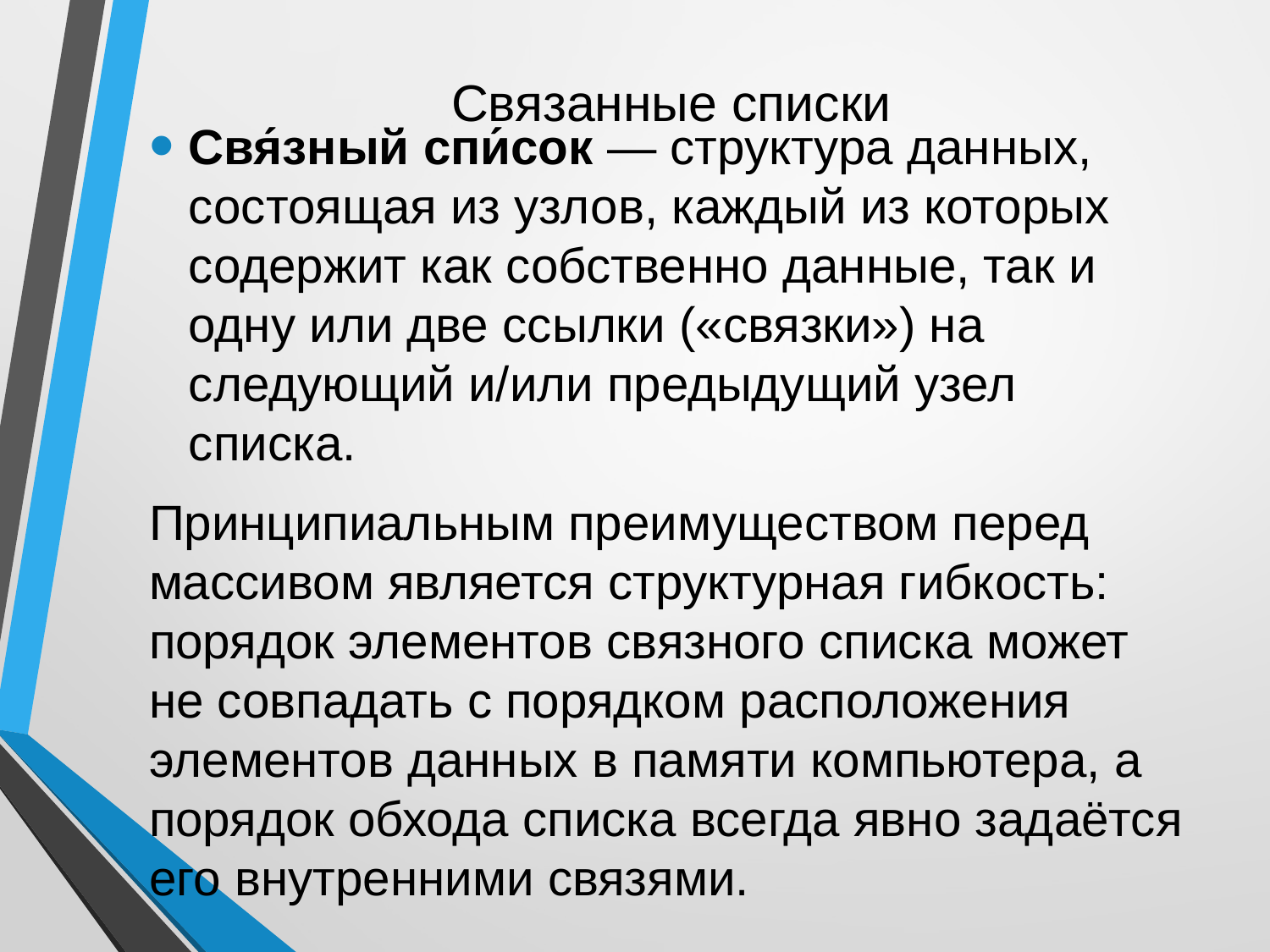

# Связанные списки
Cвя́зный спи́сок — структура данных, состоящая из узлов, каждый из которых содержит как собственно данные, так и одну или две ссылки («связки») на следующий и/или предыдущий узел списка.
Принципиальным преимуществом перед массивом является структурная гибкость: порядок элементов связного списка может не совпадать с порядком расположения элементов данных в памяти компьютера, а порядок обхода списка всегда явно задаётся его внутренними связями.